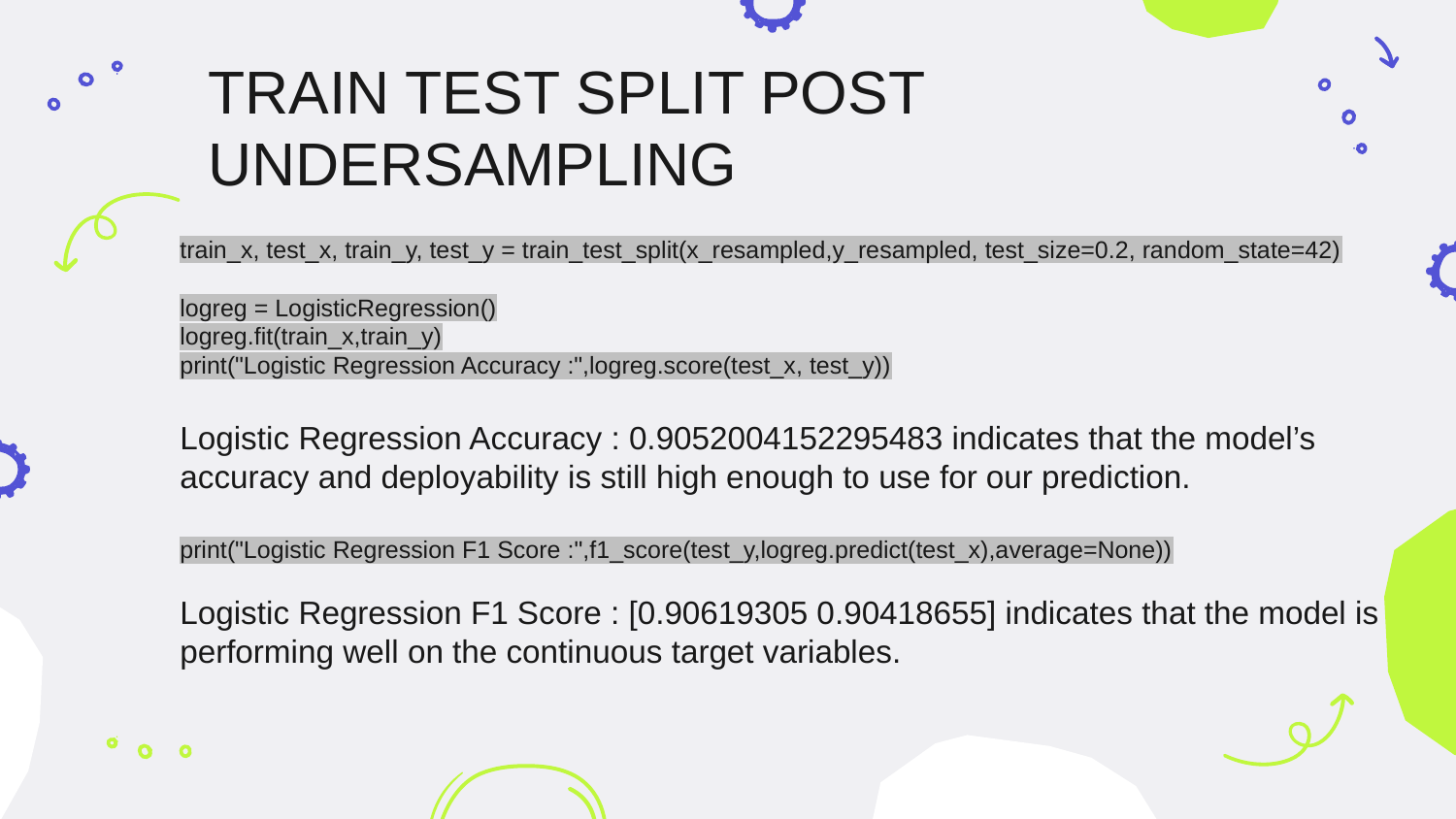

# TRAIN TEST SPLIT POST UNDERSAMPLING
train_x, test_x, train_y, test_y = train_test_split(x_resampled,y_resampled, test_size=0.2, random_state=42)

logreg = LogisticRegression()
logreg.fit(train_x,train_y)
print("Logistic Regression Accuracy :",logreg.score(test_x, test_y))

Logistic Regression Accuracy : 0.9052004152295483 indicates that the model’s accuracy and deployability is still high enough to use for our prediction.

print("Logistic Regression F1 Score :",f1_score(test_y,logreg.predict(test_x),average=None))

Logistic Regression F1 Score : [0.90619305 0.90418655] indicates that the model is performing well on the continuous target variables.